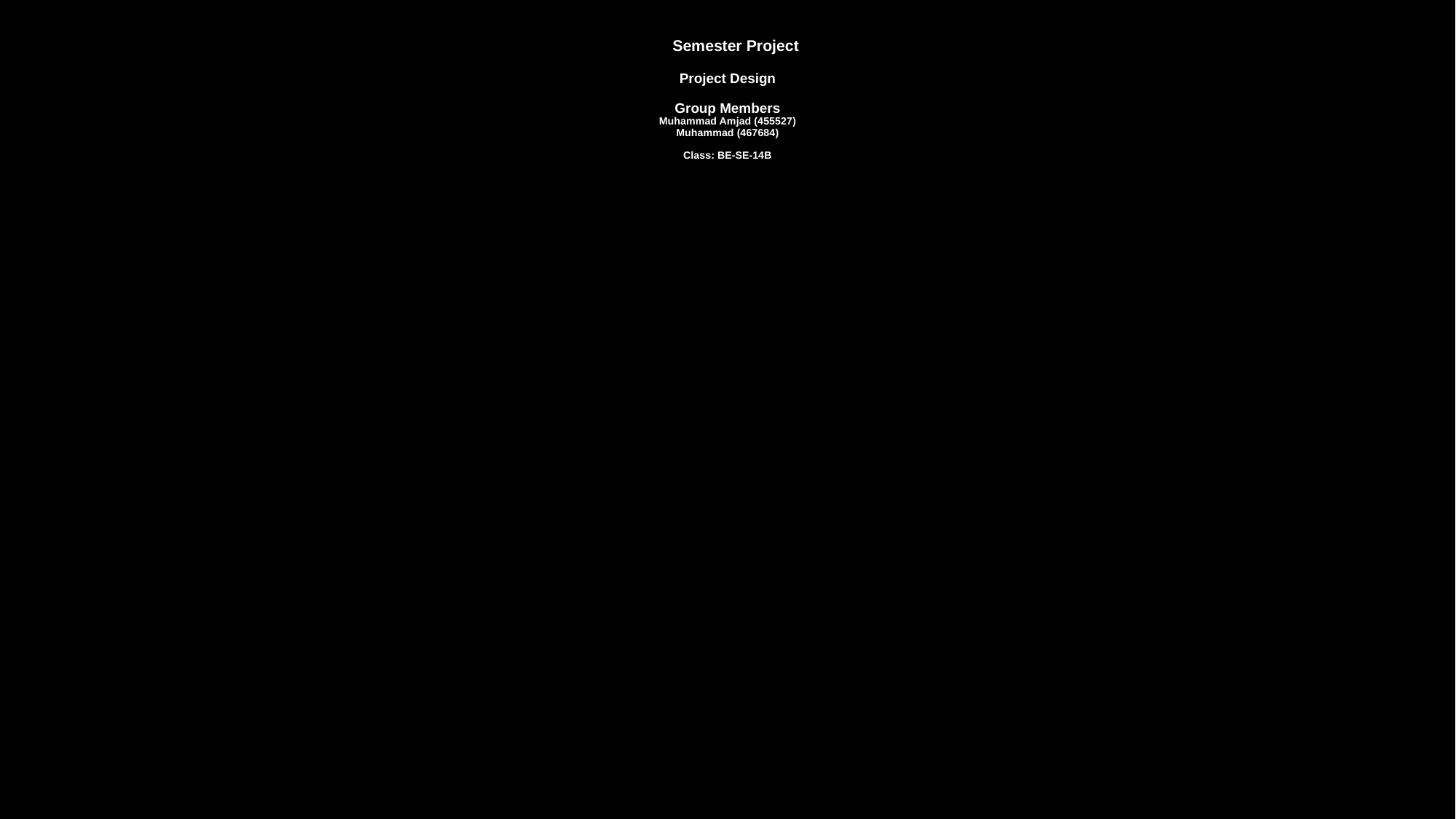

# End Semester Project Project Design Group Members Muhammad Amjad (455527) Muhammad (467684) Class: BE-SE-14B